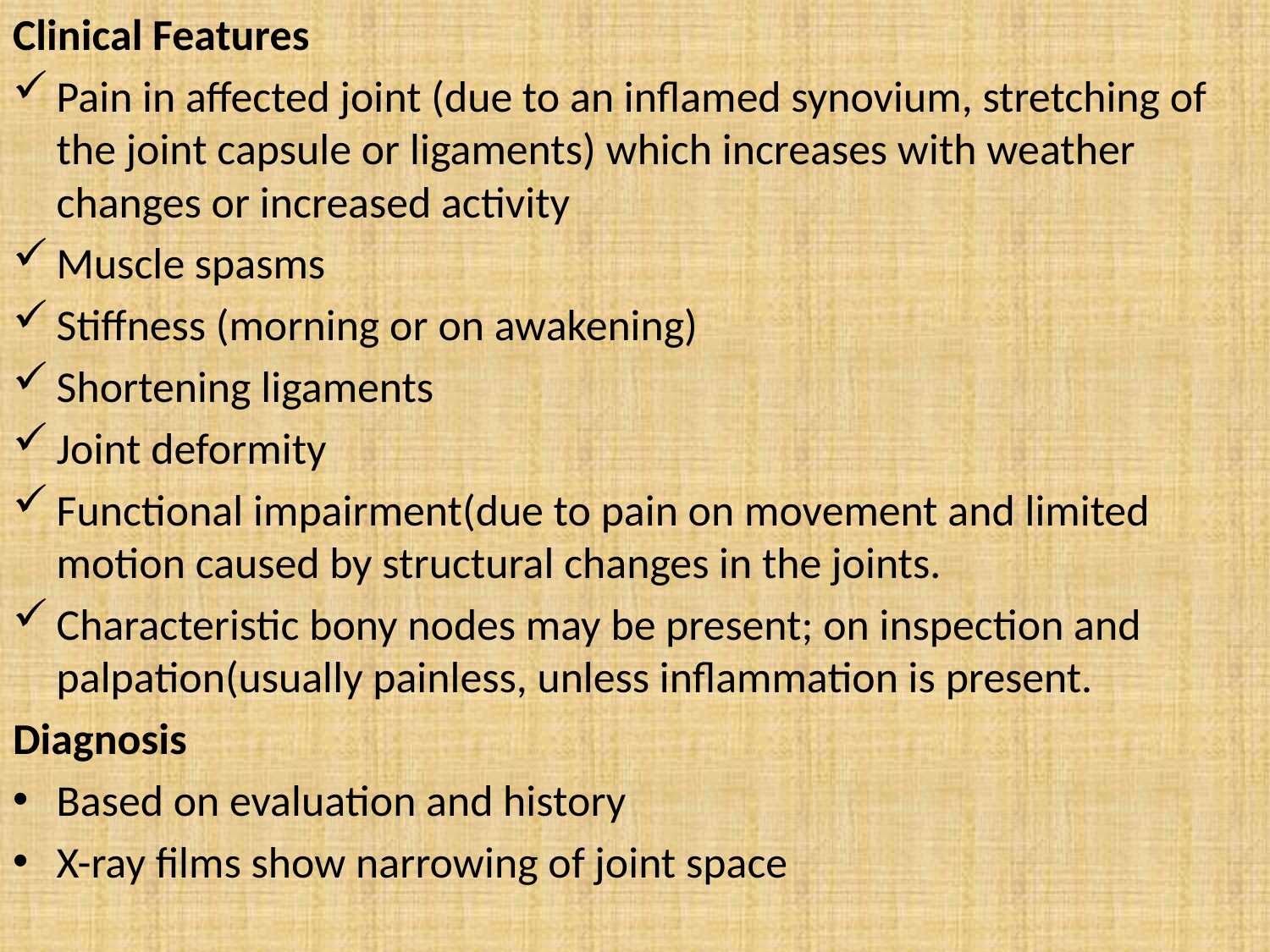

Clinical Features
Pain in affected joint (due to an inflamed synovium, stretching of the joint capsule or ligaments) which increases with weather changes or increased activity
Muscle spasms
Stiffness (morning or on awakening)
Shortening ligaments
Joint deformity
Functional impairment(due to pain on movement and limited motion caused by structural changes in the joints.
Characteristic bony nodes may be present; on inspection and palpation(usually painless, unless inflammation is present.
Diagnosis
Based on evaluation and history
X-ray films show narrowing of joint space

#